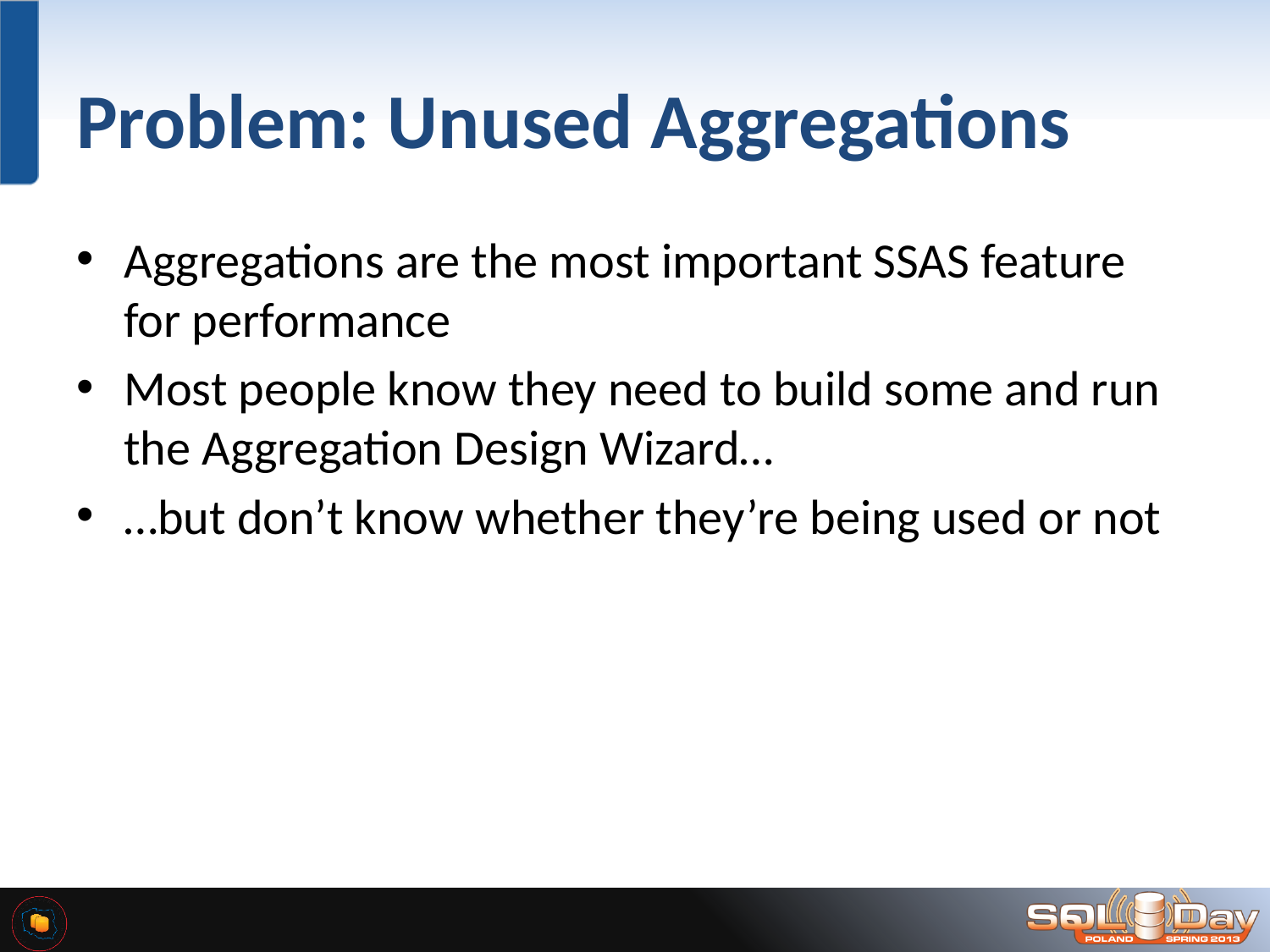

# Problem: Unused Aggregations
Aggregations are the most important SSAS feature for performance
Most people know they need to build some and run the Aggregation Design Wizard…
…but don’t know whether they’re being used or not